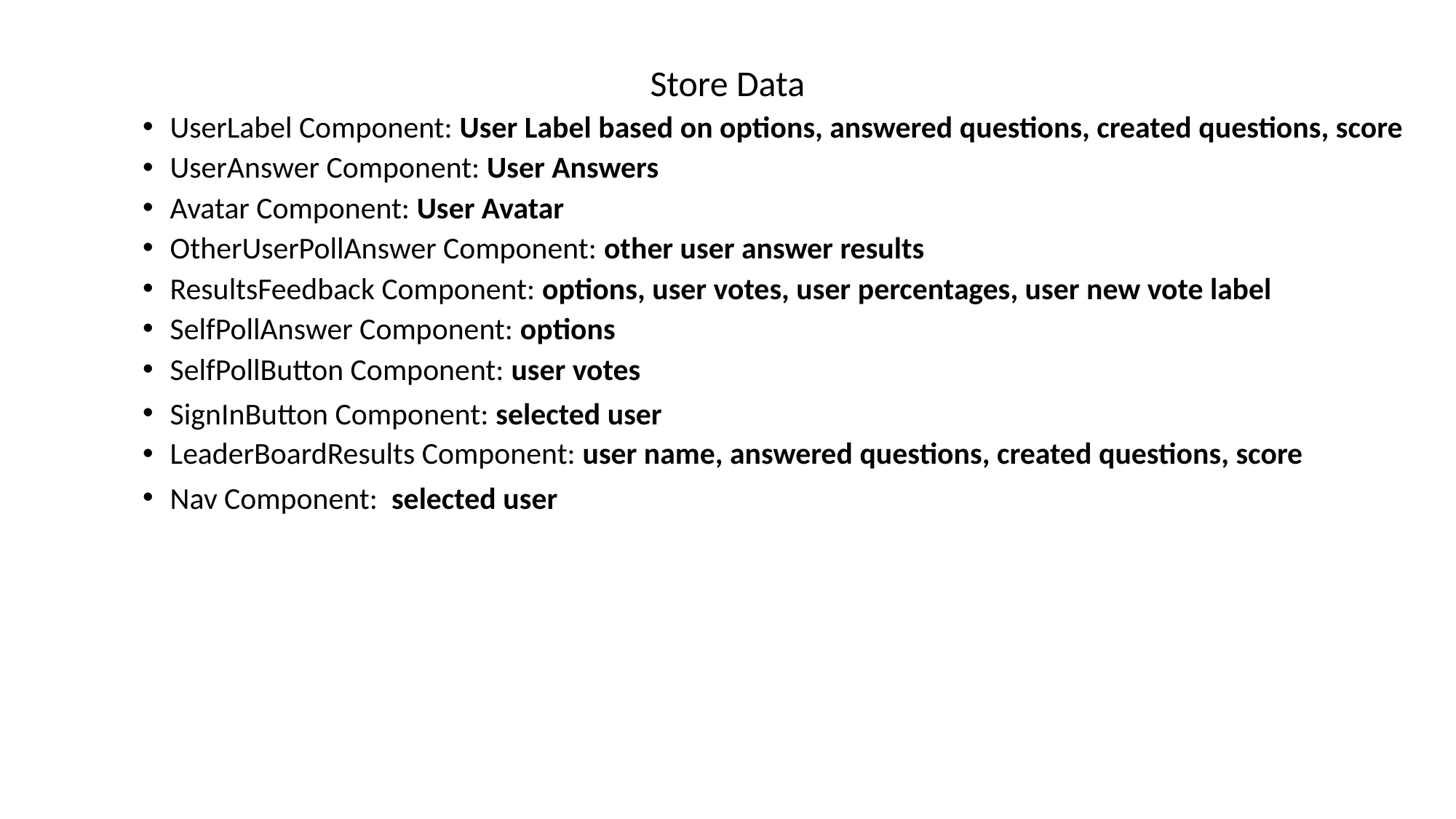

# Store Data
UserLabel Component: User Label based on options, answered questions, created questions, score
UserAnswer Component: User Answers
Avatar Component: User Avatar
OtherUserPollAnswer Component: other user answer results
ResultsFeedback Component: options, user votes, user percentages, user new vote label
SelfPollAnswer Component: options
SelfPollButton Component: user votes
SignInButton Component: selected user
LeaderBoardResults Component: user name, answered questions, created questions, score
Nav Component:  selected user